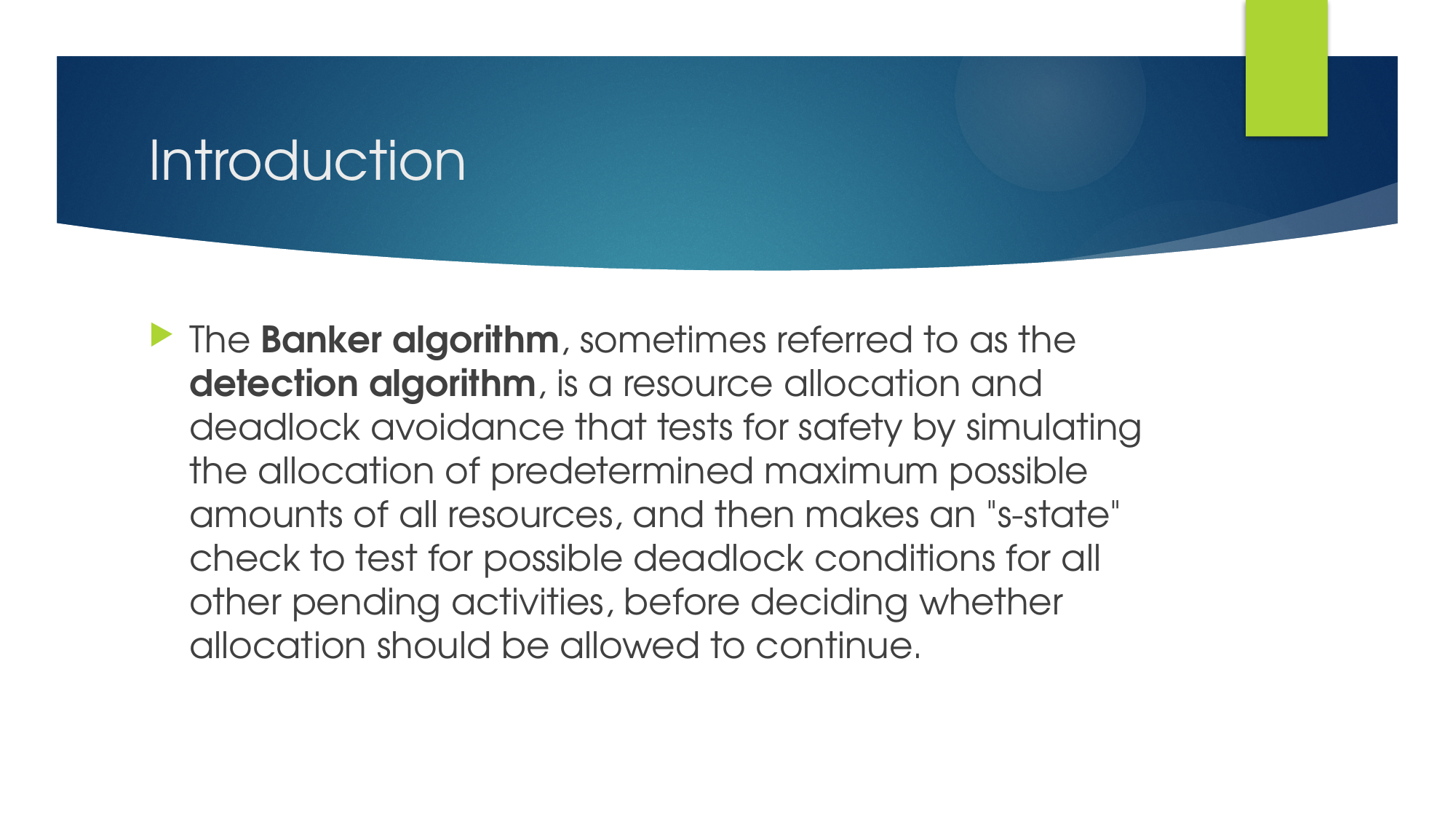

# Introduction
The Banker algorithm, sometimes referred to as the detection algorithm, is a resource allocation and deadlock avoidance that tests for safety by simulating the allocation of predetermined maximum possible amounts of all resources, and then makes an "s-state" check to test for possible deadlock conditions for all other pending activities, before deciding whether allocation should be allowed to continue.